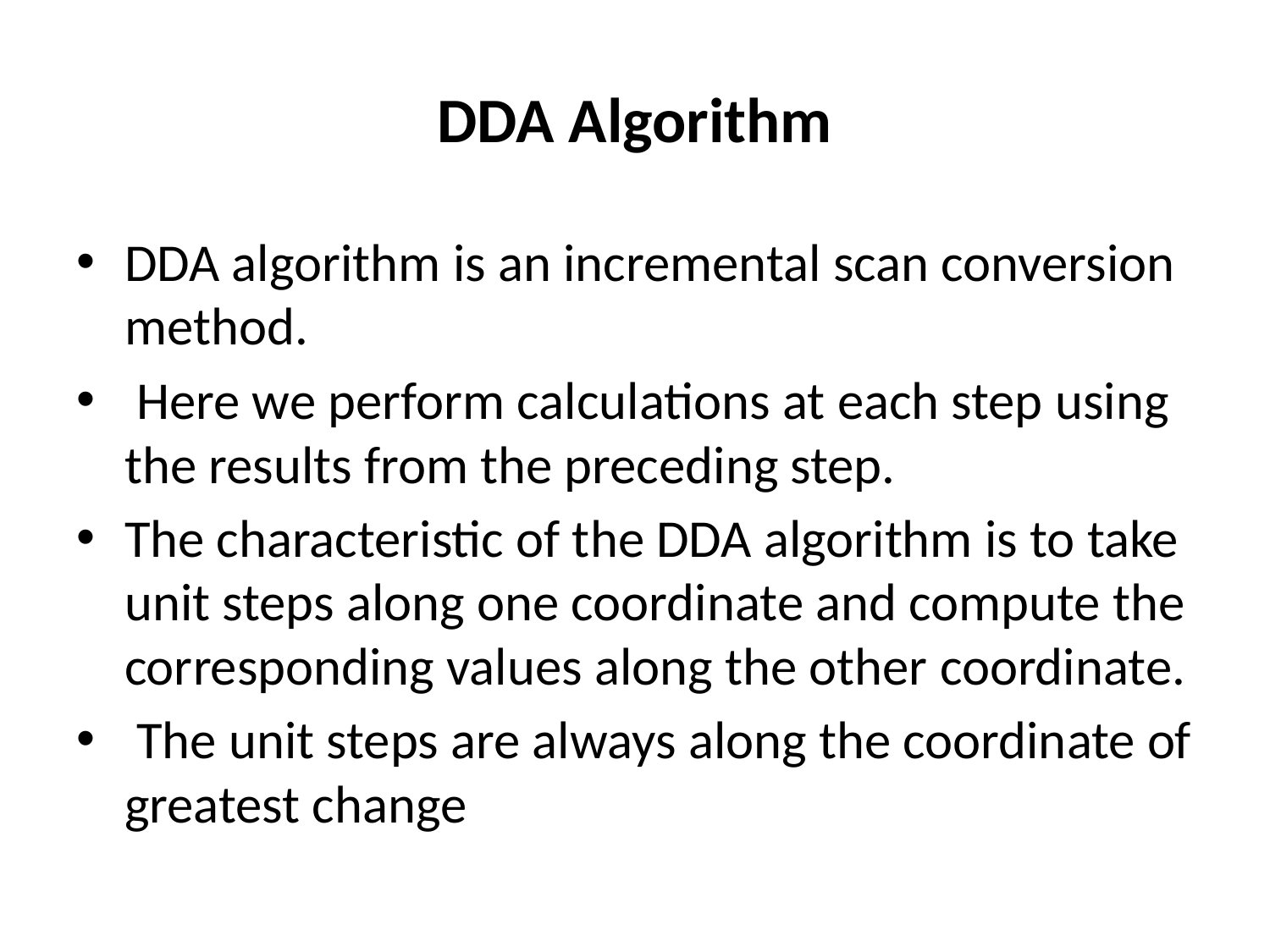

# DDA Algorithm
DDA algorithm is an incremental scan conversion method.
 Here we perform calculations at each step using the results from the preceding step.
The characteristic of the DDA algorithm is to take unit steps along one coordinate and compute the corresponding values along the other coordinate.
 The unit steps are always along the coordinate of greatest change